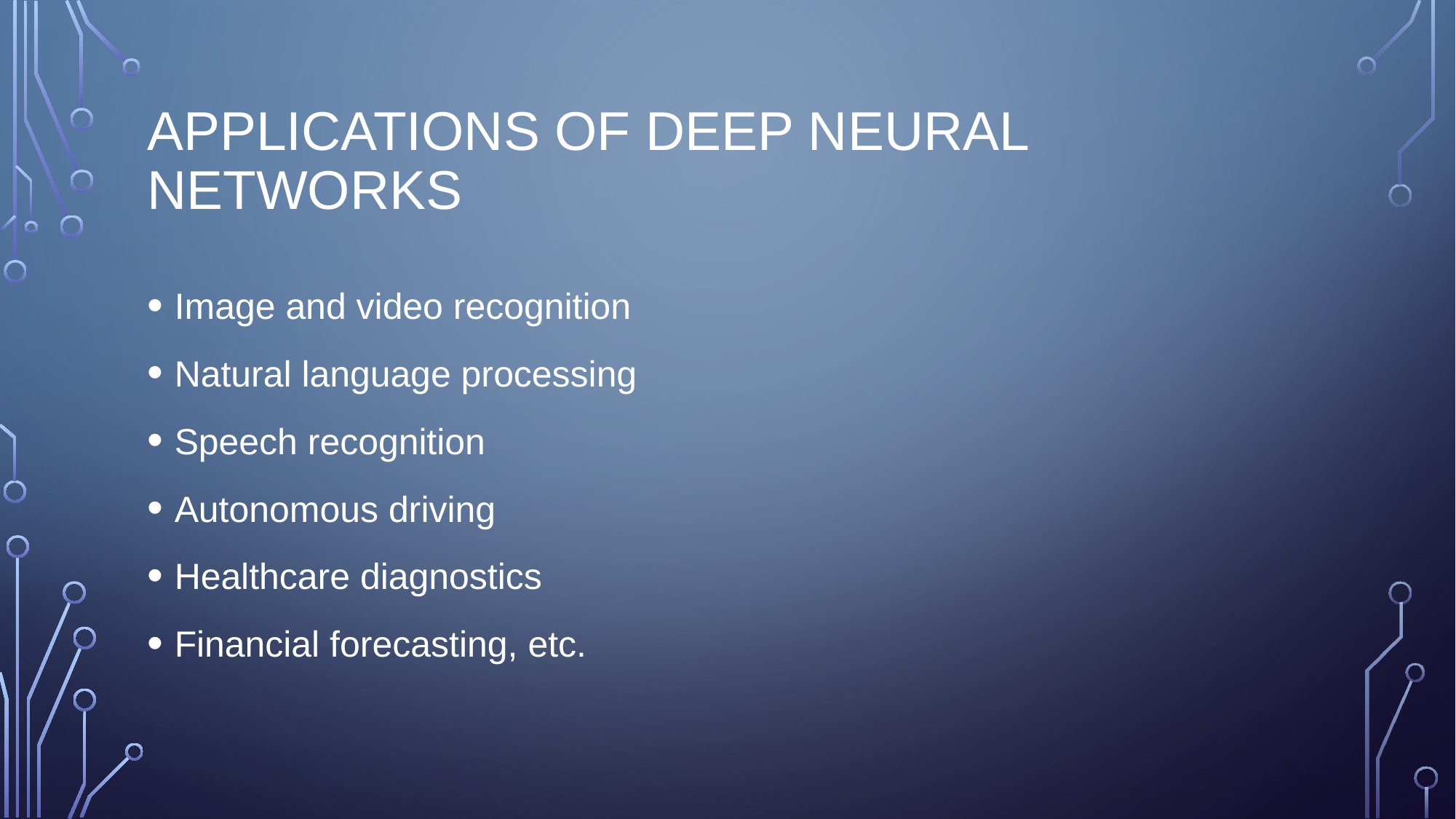

# Applications of Deep Neural Networks
Image and video recognition
Natural language processing
Speech recognition
Autonomous driving
Healthcare diagnostics
Financial forecasting, etc.